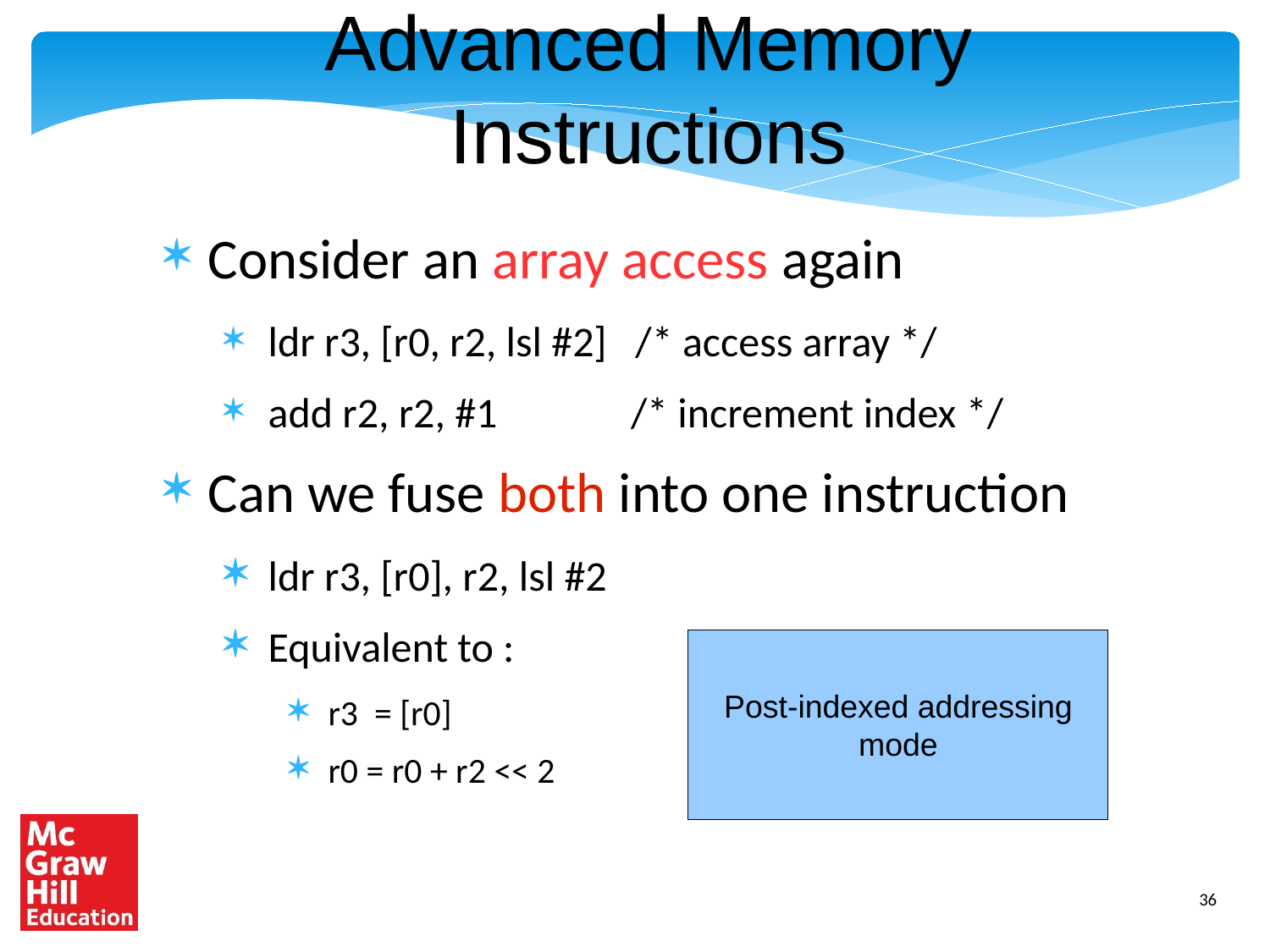

Advanced Memory Instructions
Consider an array access again
ldr r3, [r0, r2, lsl #2]   /* access array */
add r2, r2, #1              /* increment index */
Can we fuse both into one instruction
ldr r3, [r0], r2, lsl #2
Equivalent to :
r3  = [r0]
r0 = r0 + r2 << 2
Post-indexed addressing
mode